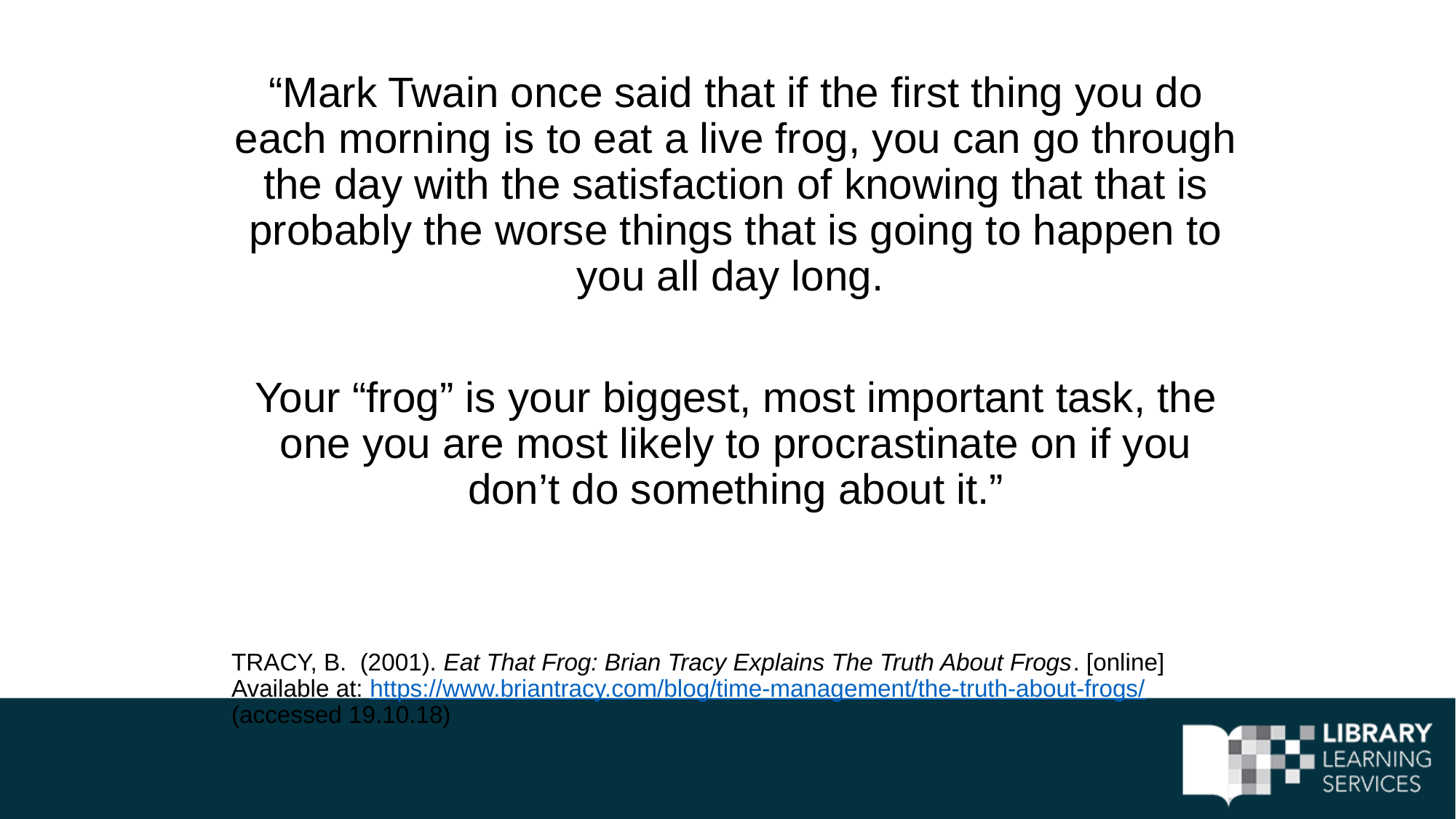

“Mark Twain once said that if the first thing you do each morning is to eat a live frog, you can go through the day with the satisfaction of knowing that that is probably the worse things that is going to happen to you all day long.

Your “frog” is your biggest, most important task, the one you are most likely to procrastinate on if you don’t do something about it.”

TRACY, B.  (2001). Eat That Frog: Brian Tracy Explains The Truth About Frogs. [online] Available at: https://www.briantracy.com/blog/time-management/the-truth-about-frogs/ (accessed 19.10.18)